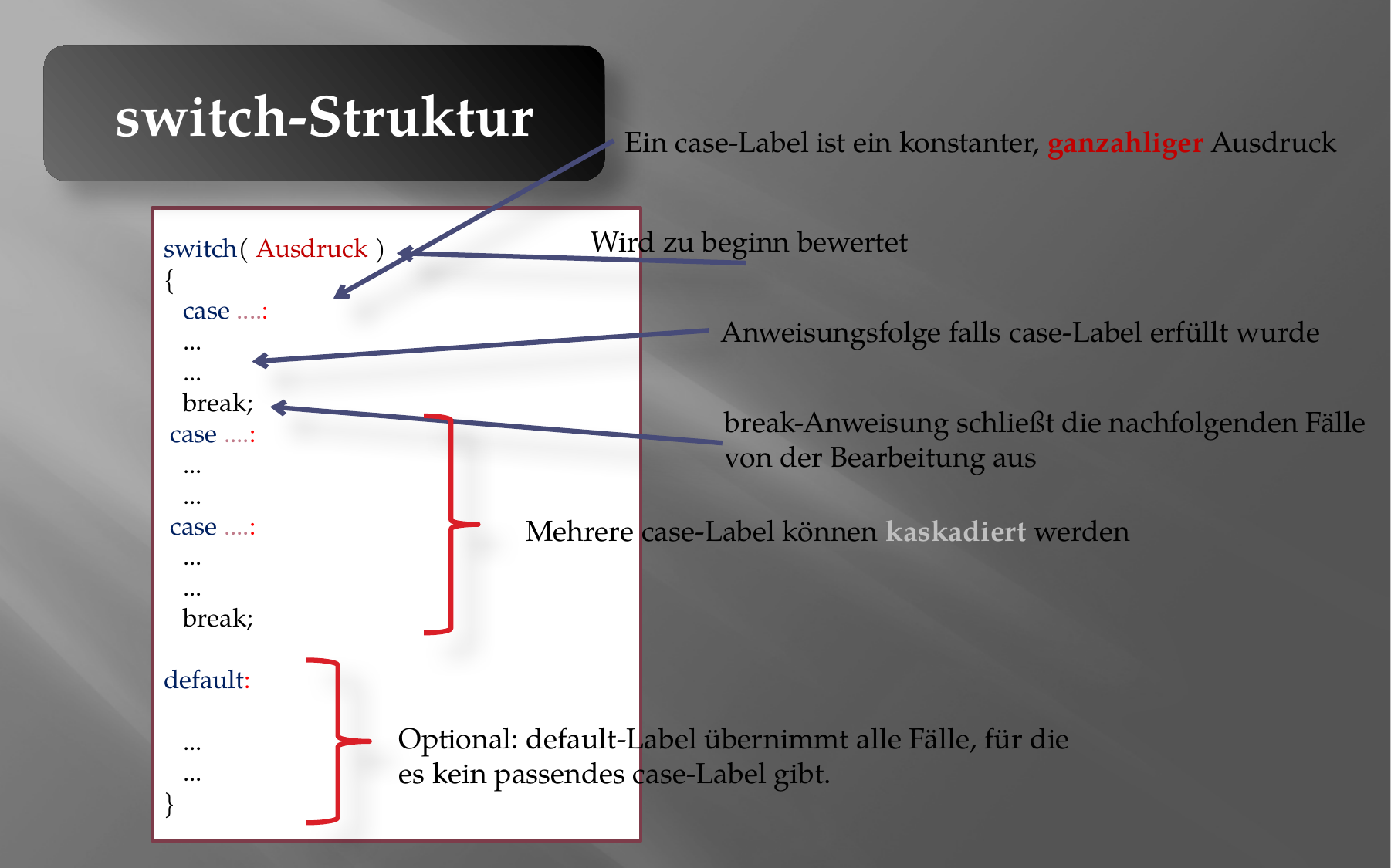

switch-Struktur
Ein case-Label ist ein konstanter, ganzahliger Ausdruck
switch( Ausdruck )
{
   case ....:
   ...
   ...
   break;
 case ....:
   ...
   ...
 case ....:
   ...
   ...
   break;

default:

   ...
   ...
}
 Wird zu beginn bewertet
Anweisungsfolge falls case-Label erfüllt wurde
break-Anweisung schließt die nachfolgenden Fälle von der Bearbeitung aus

Mehrere case-Label können kaskadiert werden

Optional: default-Label übernimmt alle Fälle, für die es kein passendes case-Label gibt.